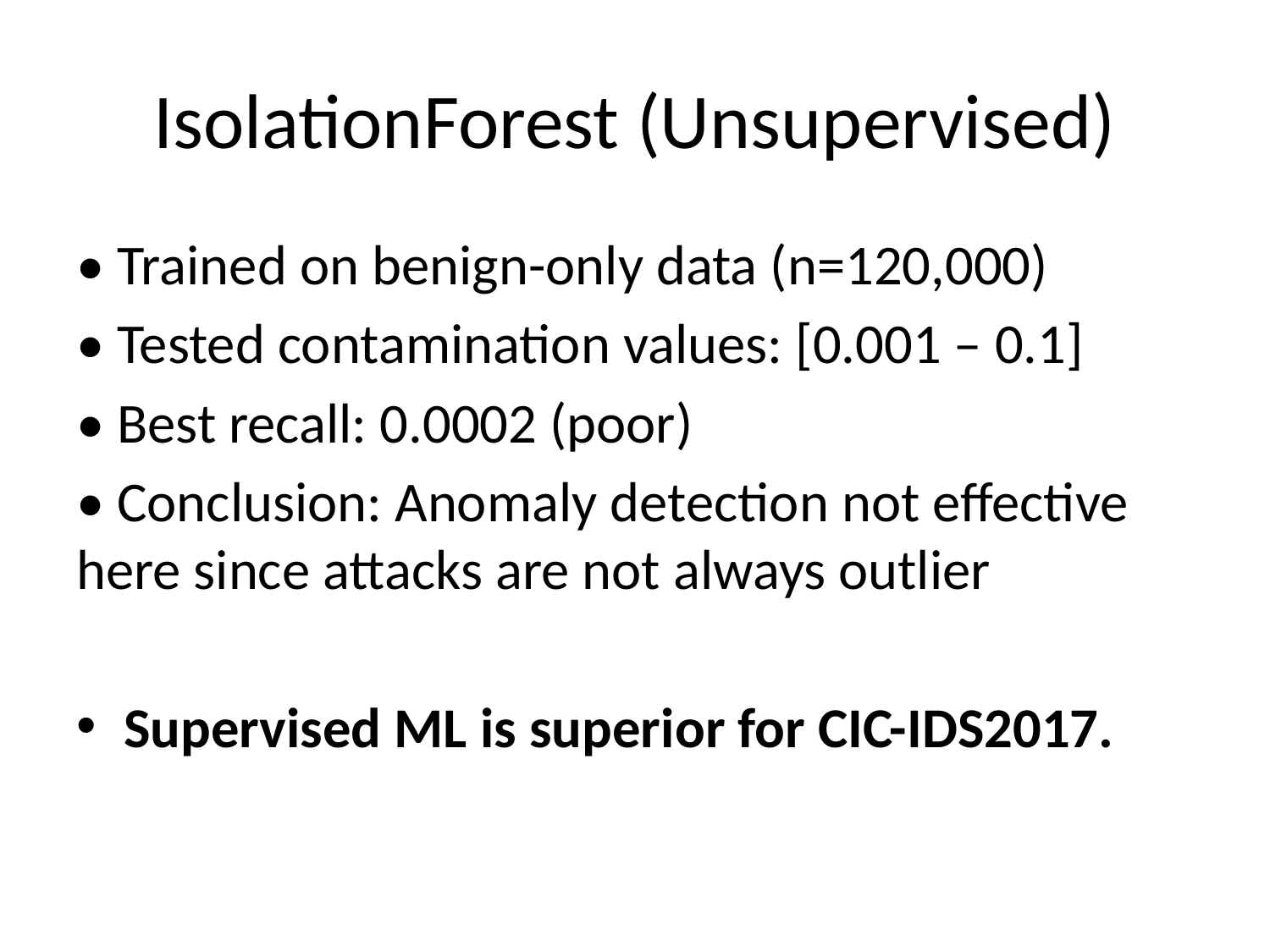

# IsolationForest (Unsupervised)
• Trained on benign-only data (n=120,000)
• Tested contamination values: [0.001 – 0.1]
• Best recall: 0.0002 (poor)
• Conclusion: Anomaly detection not effective here since attacks are not always outlier

Supervised ML is superior for CIC-IDS2017.